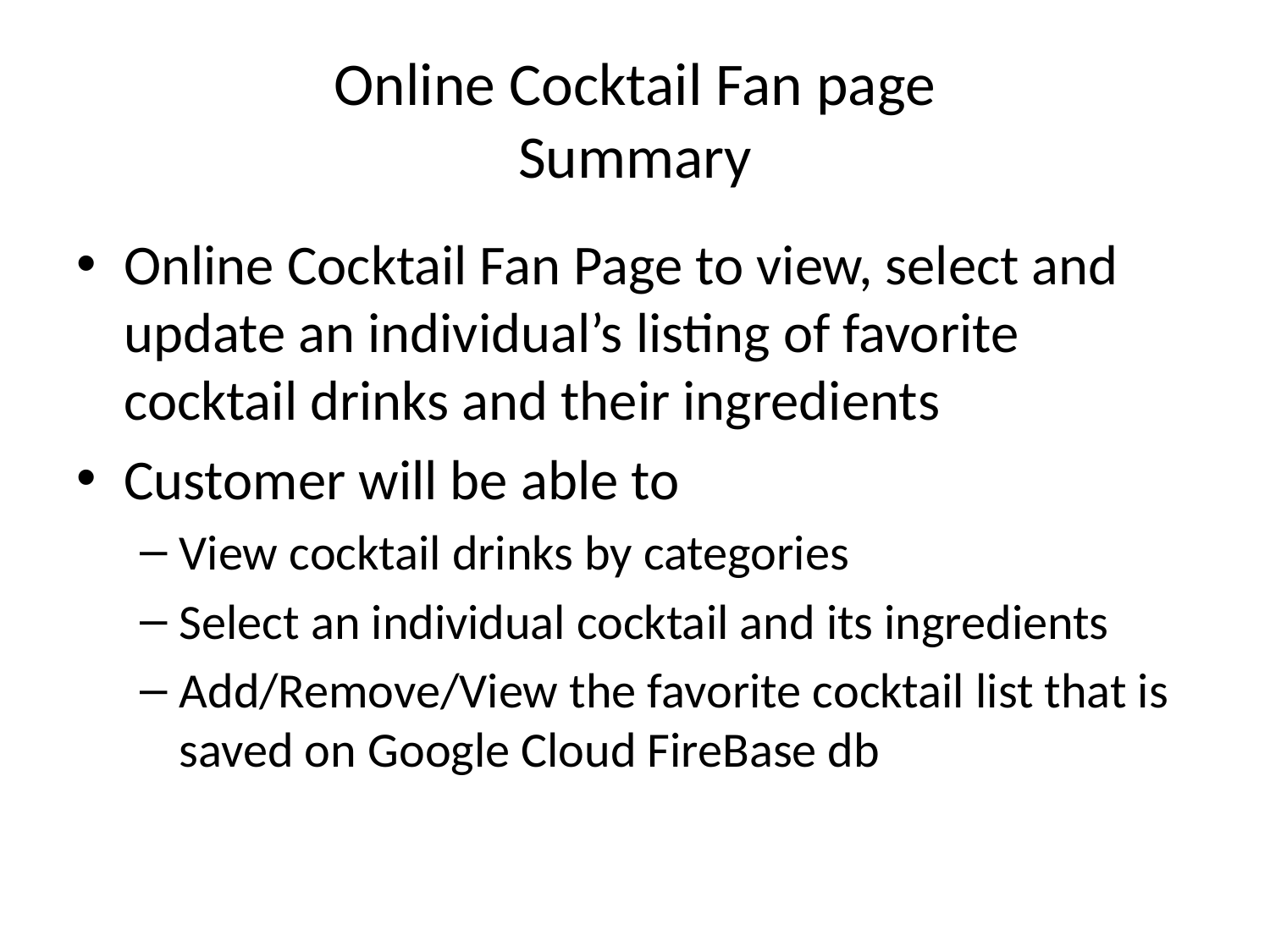

# Online Cocktail Fan page Summary
Online Cocktail Fan Page to view, select and update an individual’s listing of favorite cocktail drinks and their ingredients
Customer will be able to
View cocktail drinks by categories
Select an individual cocktail and its ingredients
Add/Remove/View the favorite cocktail list that is saved on Google Cloud FireBase db